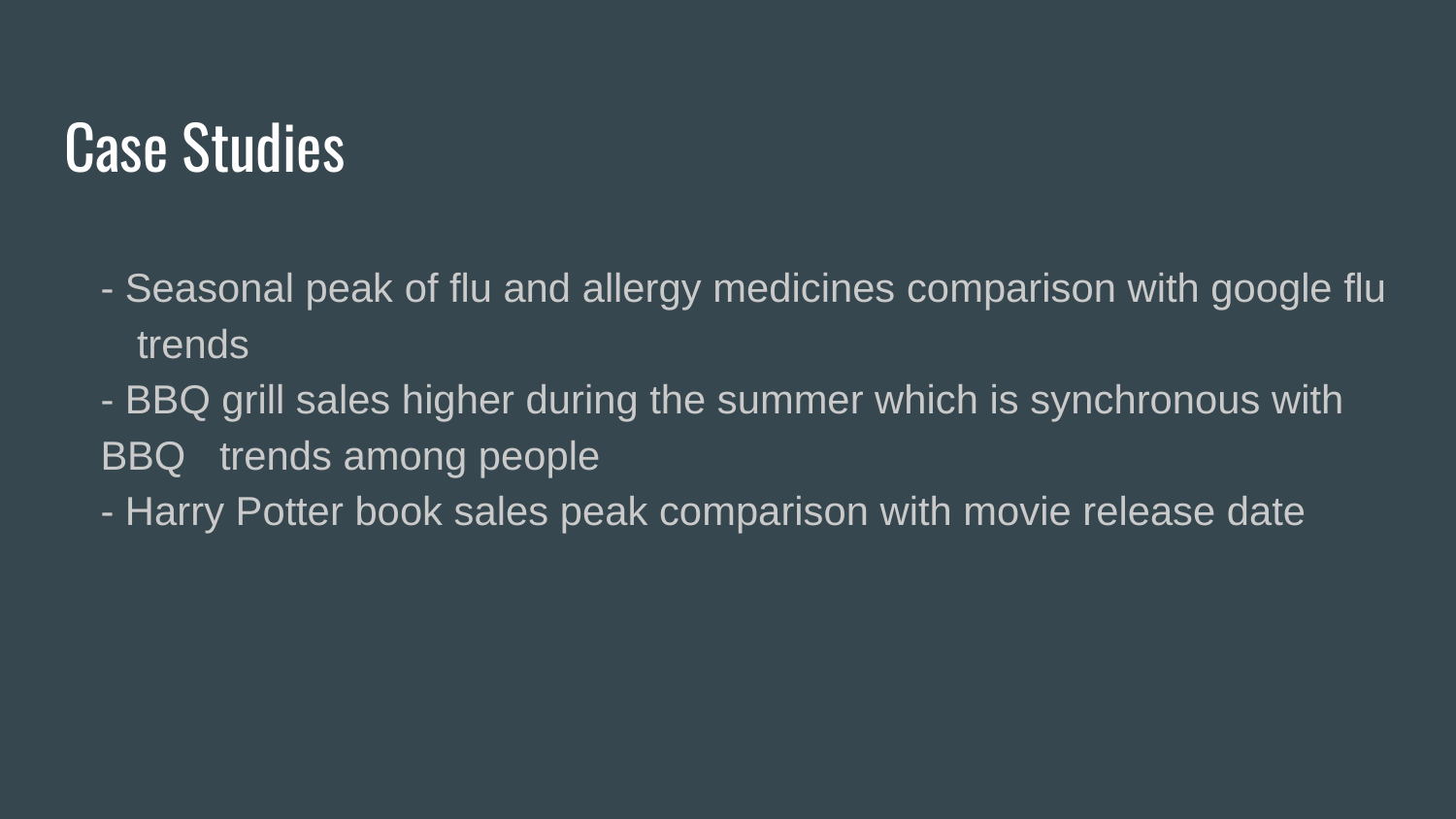

# Case Studies
- Seasonal peak of flu and allergy medicines comparison with google flu trends
- BBQ grill sales higher during the summer which is synchronous with BBQ   trends among people
- Harry Potter book sales peak comparison with movie release date